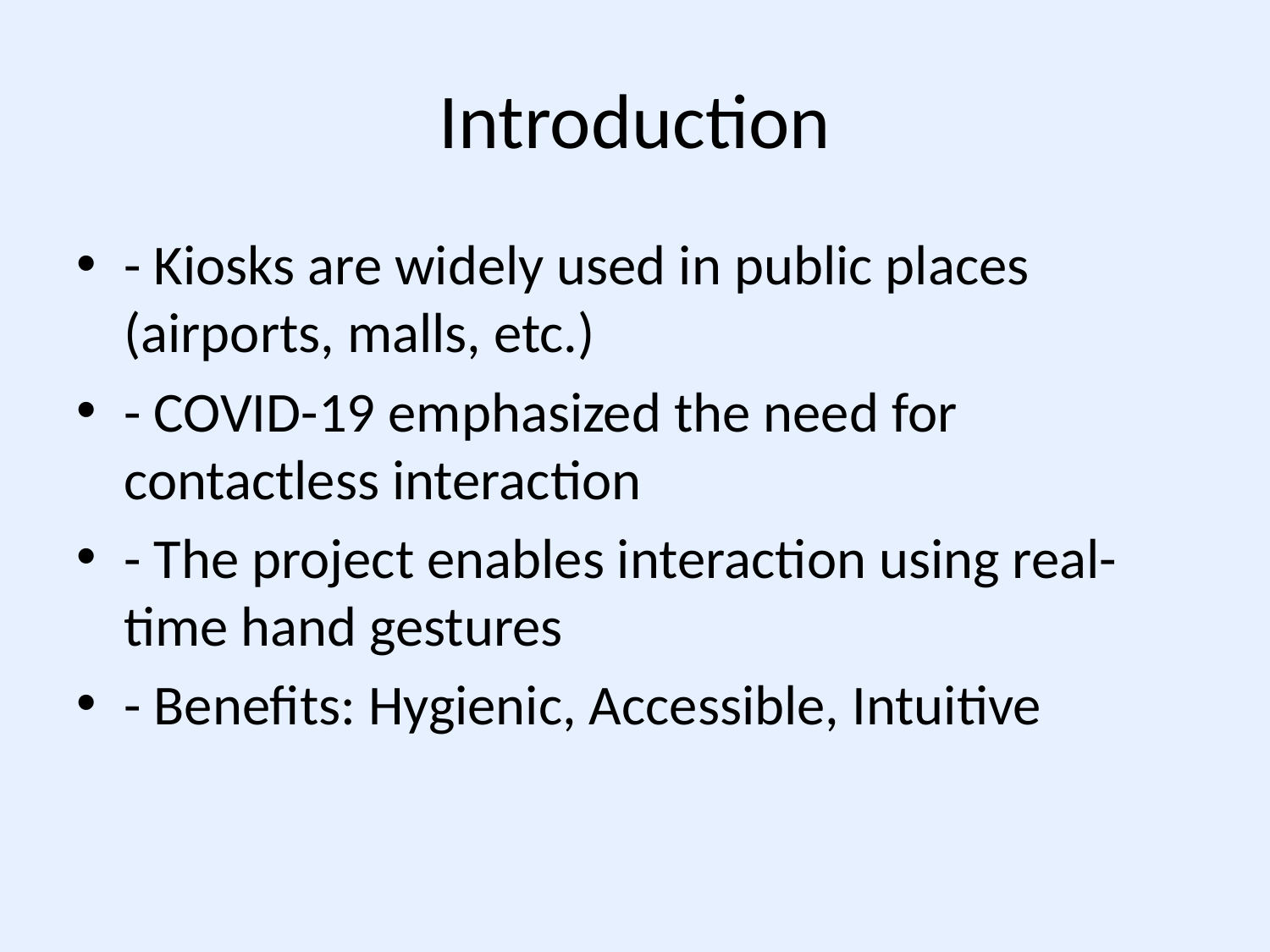

# Introduction
- Kiosks are widely used in public places (airports, malls, etc.)
- COVID-19 emphasized the need for contactless interaction
- The project enables interaction using real-time hand gestures
- Benefits: Hygienic, Accessible, Intuitive